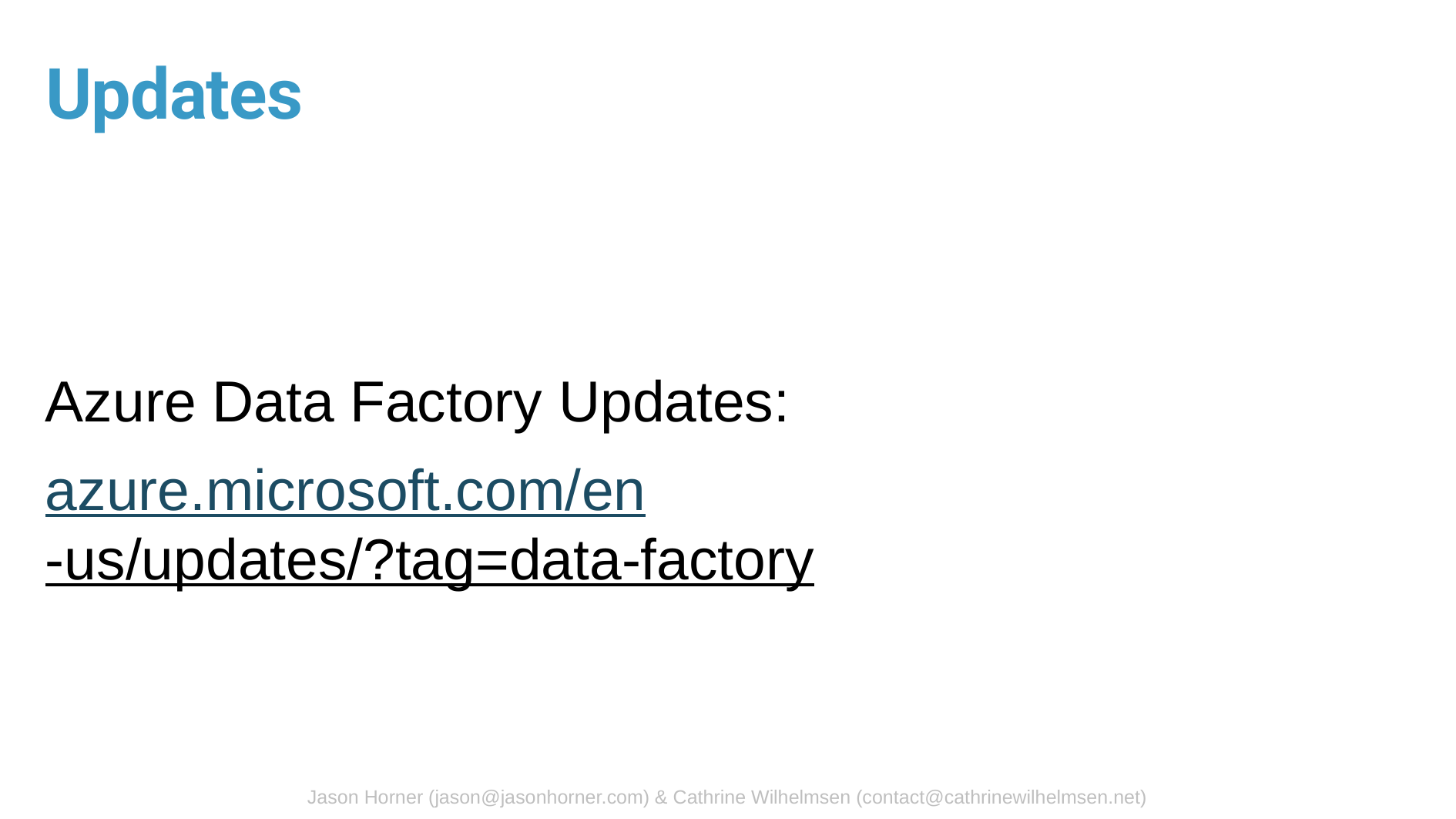

# Updates
Azure Data Factory Updates:
azure.microsoft.com/en-us/updates/?tag=data-factory